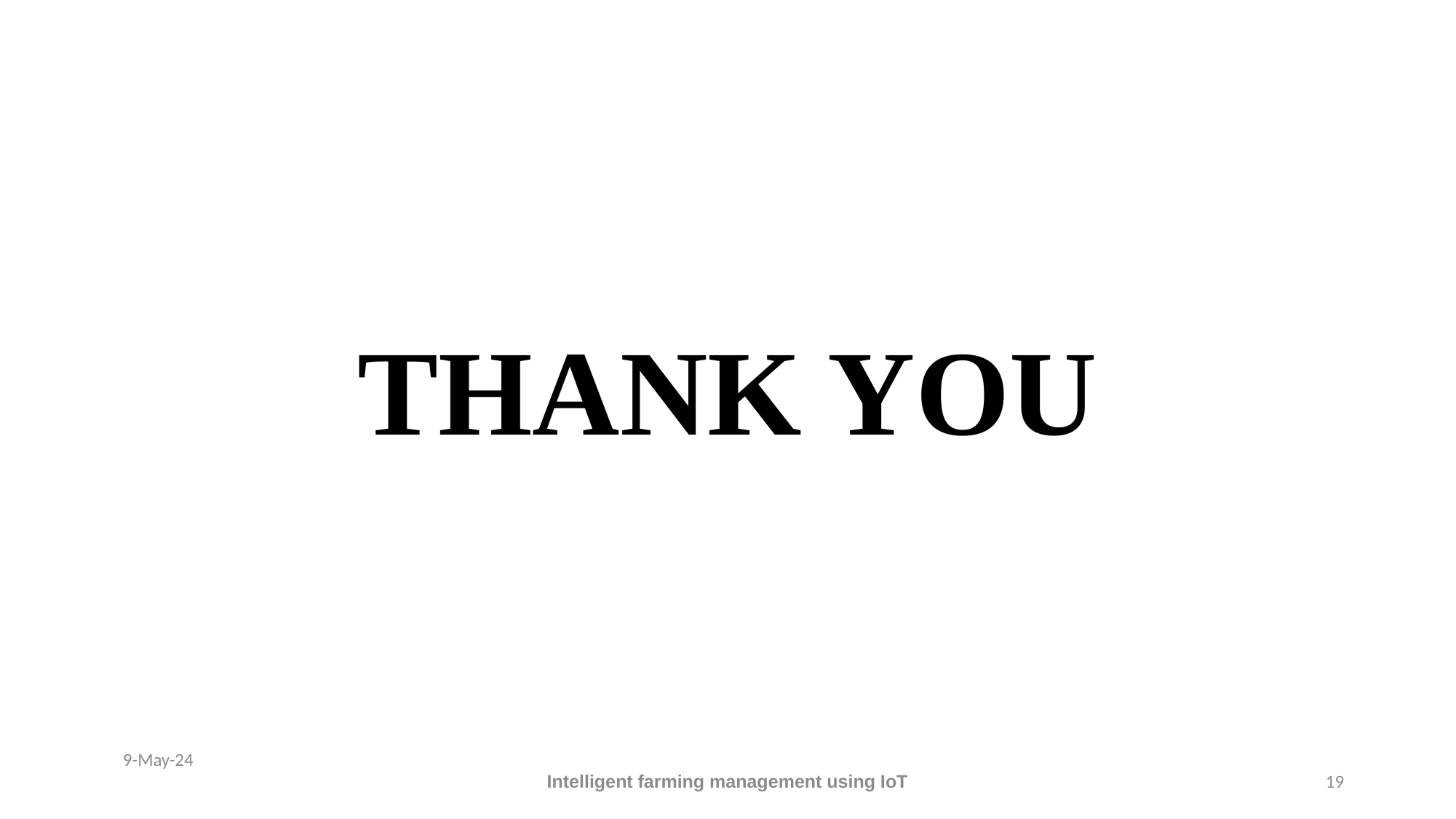

# THANK YOU
9-May-24
Intelligent farming management using IoT
19